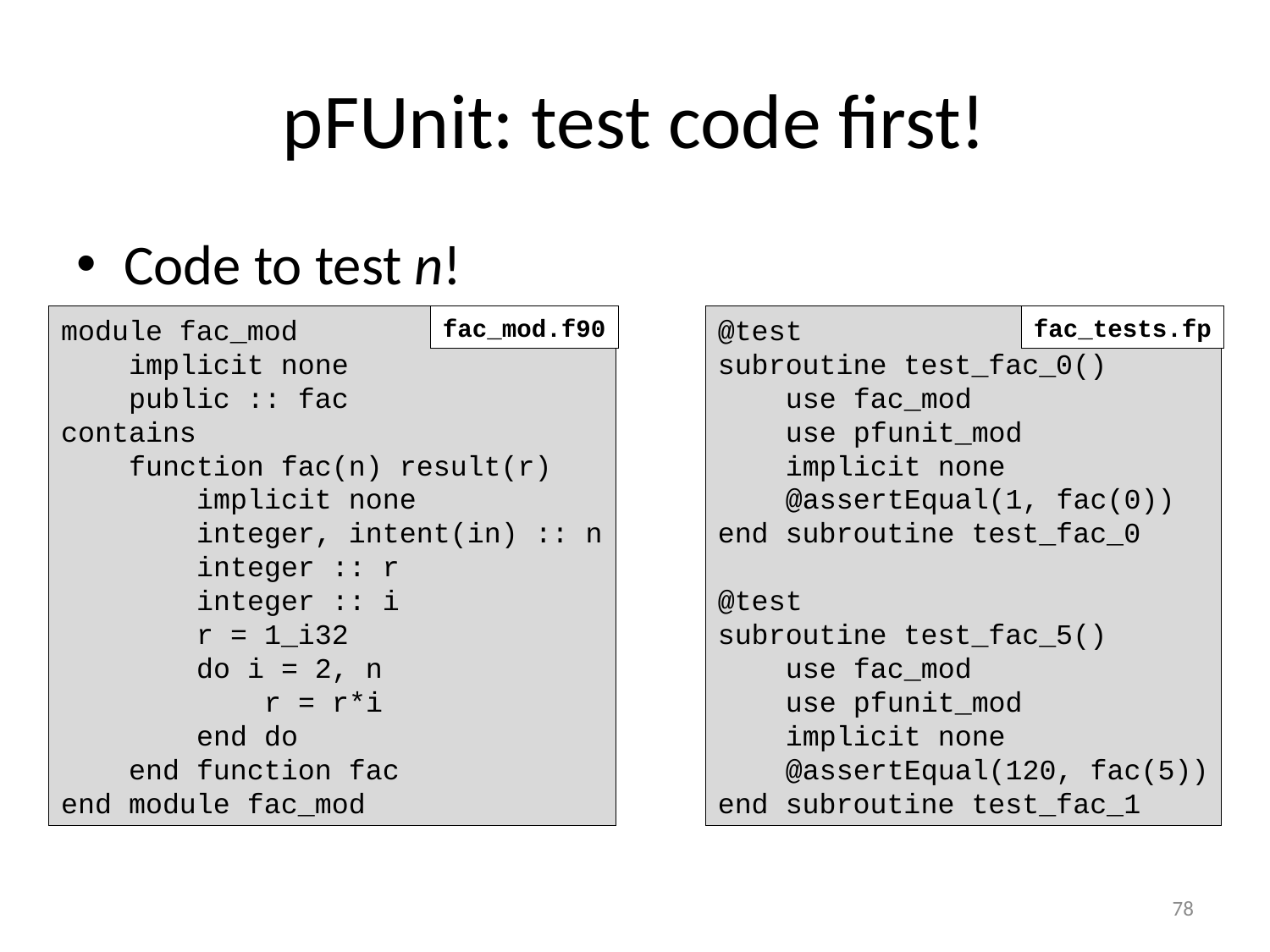

# pFUnit: test code first!
Code to test n!
fac_mod.f90
module fac_mod
    implicit none
    public :: fac
contains
    function fac(n) result(r)
        implicit none
        integer, intent(in) :: n
        integer :: r
        integer :: i
        r = 1_i32
        do i = 2, n
            r = r*i
        end do
    end function fac
end module fac_mod
@test
subroutine test_fac_0()
    use fac_mod
    use pfunit_mod
    implicit none
    @assertEqual(1, fac(0))
end subroutine test_fac_0

@test
subroutine test_fac_5()
    use fac_mod
    use pfunit_mod
    implicit none
    @assertEqual(120, fac(5))
end subroutine test_fac_1
fac_tests.fp
78